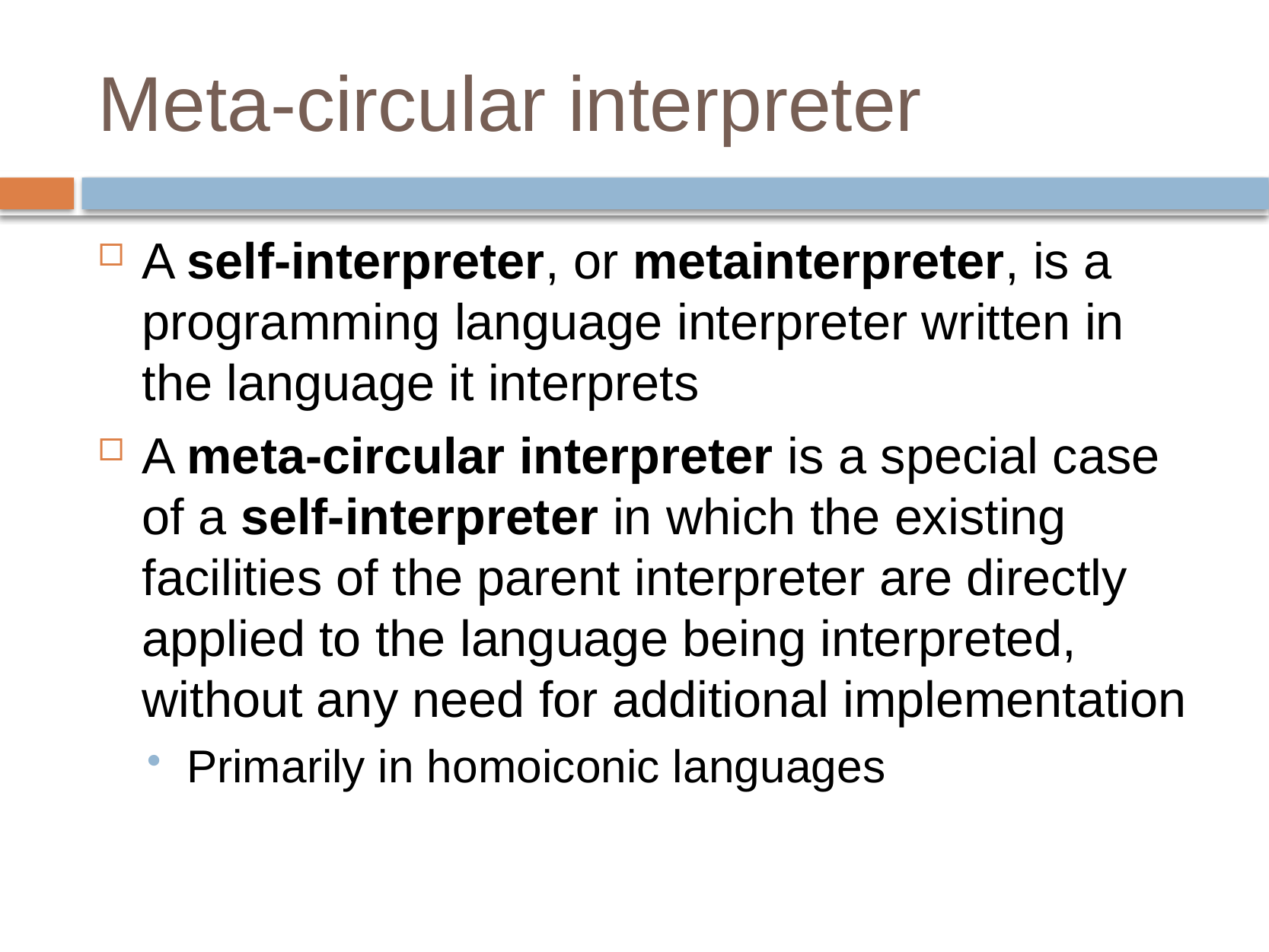

# Meta-circular interpreter
A self-interpreter, or metainterpreter, is a programming language interpreter written in the language it interprets
A meta-circular interpreter is a special case of a self-interpreter in which the existing facilities of the parent interpreter are directly applied to the language being interpreted, without any need for additional implementation
Primarily in homoiconic languages